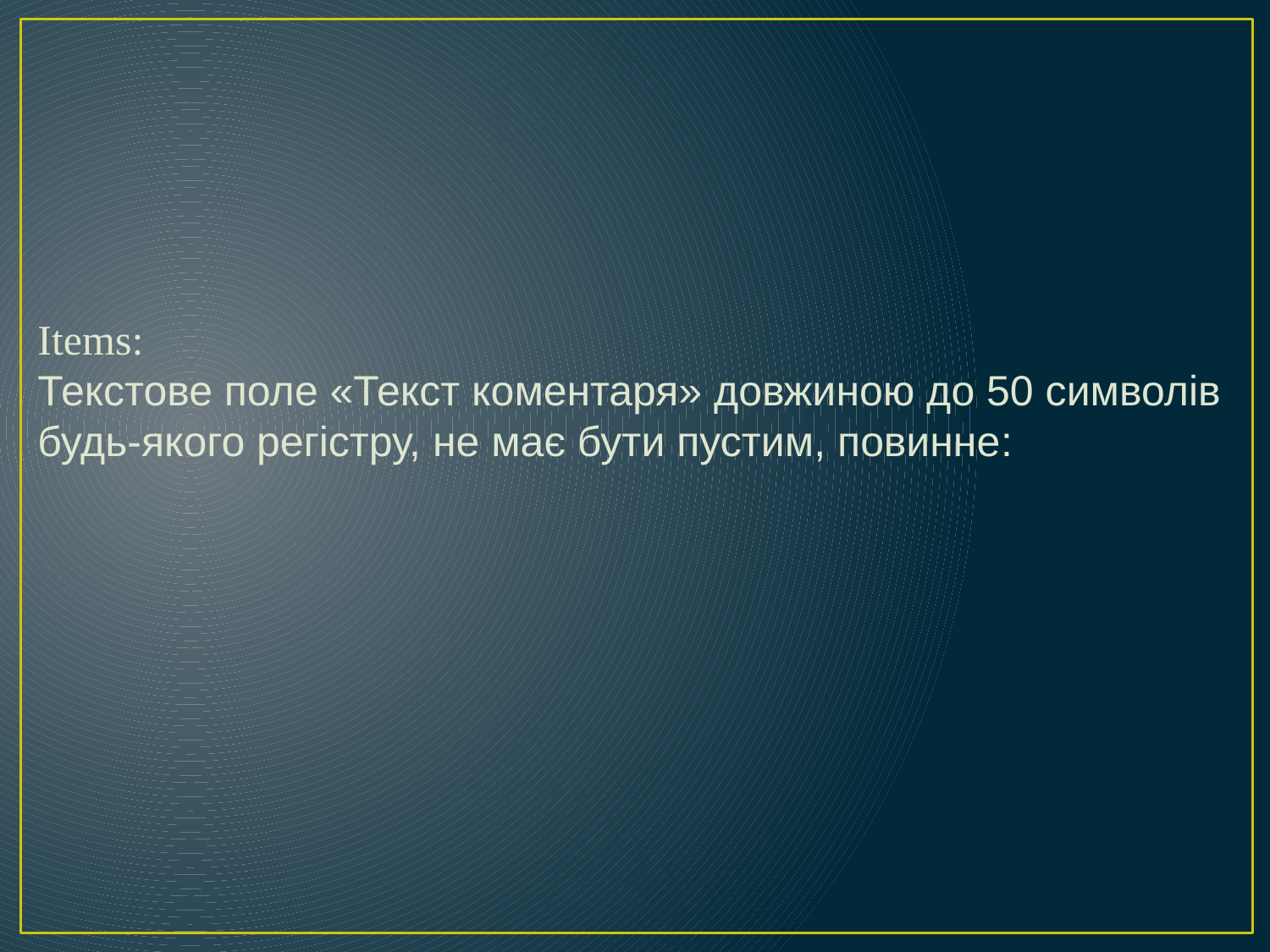

Items: 
Текстове поле «Текст коментаря» довжиною до 50 символів будь-якого регістру, не має бути пустим, повинне: